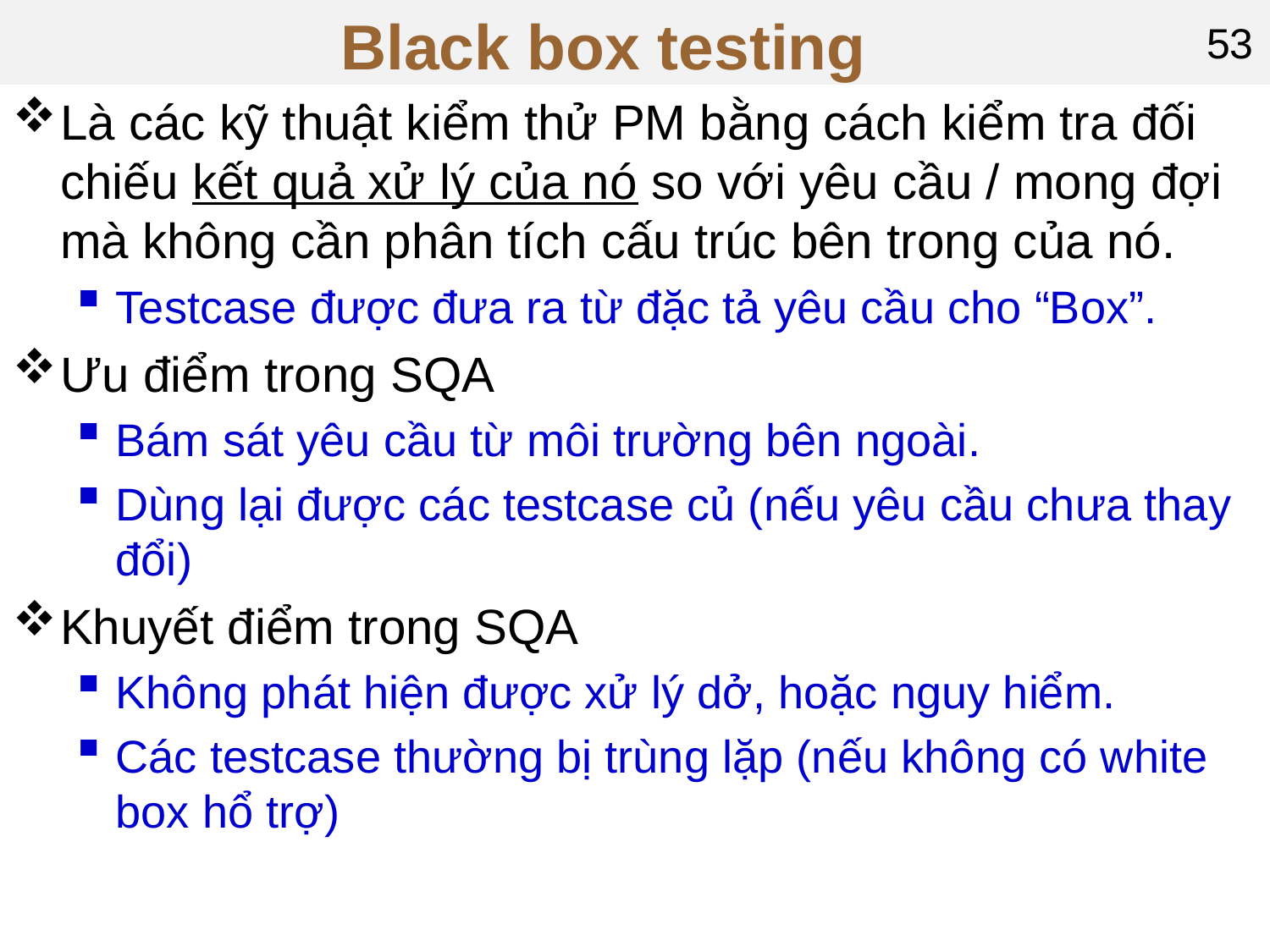

# Black box testing
53
Là các kỹ thuật kiểm thử PM bằng cách kiểm tra đối chiếu kết quả xử lý của nó so với yêu cầu / mong đợi mà không cần phân tích cấu trúc bên trong của nó.
Testcase được đưa ra từ đặc tả yêu cầu cho “Box”.
Ưu điểm trong SQA
Bám sát yêu cầu từ môi trường bên ngoài.
Dùng lại được các testcase củ (nếu yêu cầu chưa thay đổi)
Khuyết điểm trong SQA
Không phát hiện được xử lý dở, hoặc nguy hiểm.
Các testcase thường bị trùng lặp (nếu không có white box hổ trợ)